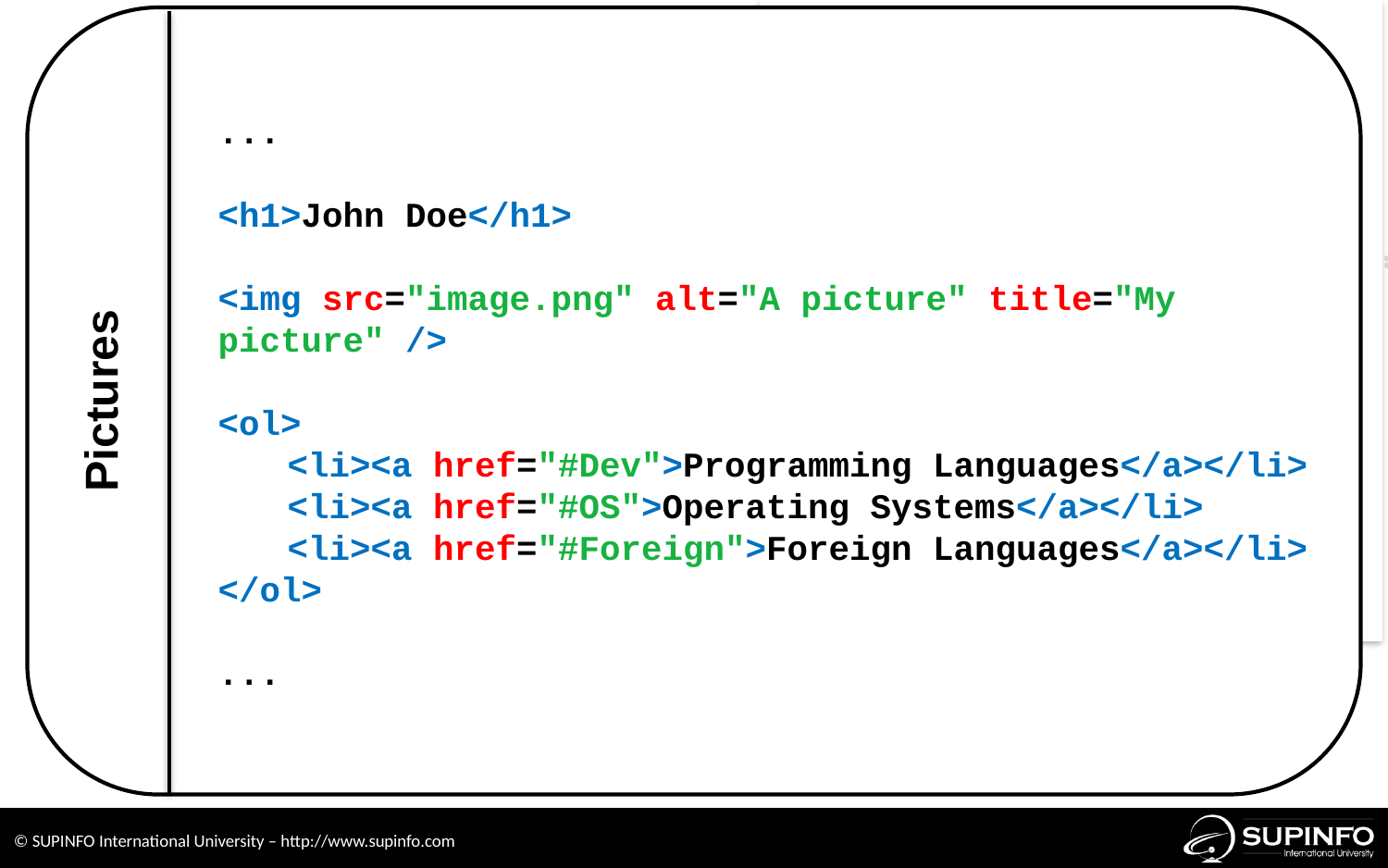

...

<h1>John Doe</h1>

<img src="image.png" alt="A picture" title="My picture" />

<ol>
<li><a href="#Dev">Programming Languages</a></li>
<li><a href="#OS">Operating Systems</a></li>
<li><a href="#Foreign">Foreign Languages</a></li>
</ol>

...
Pictures